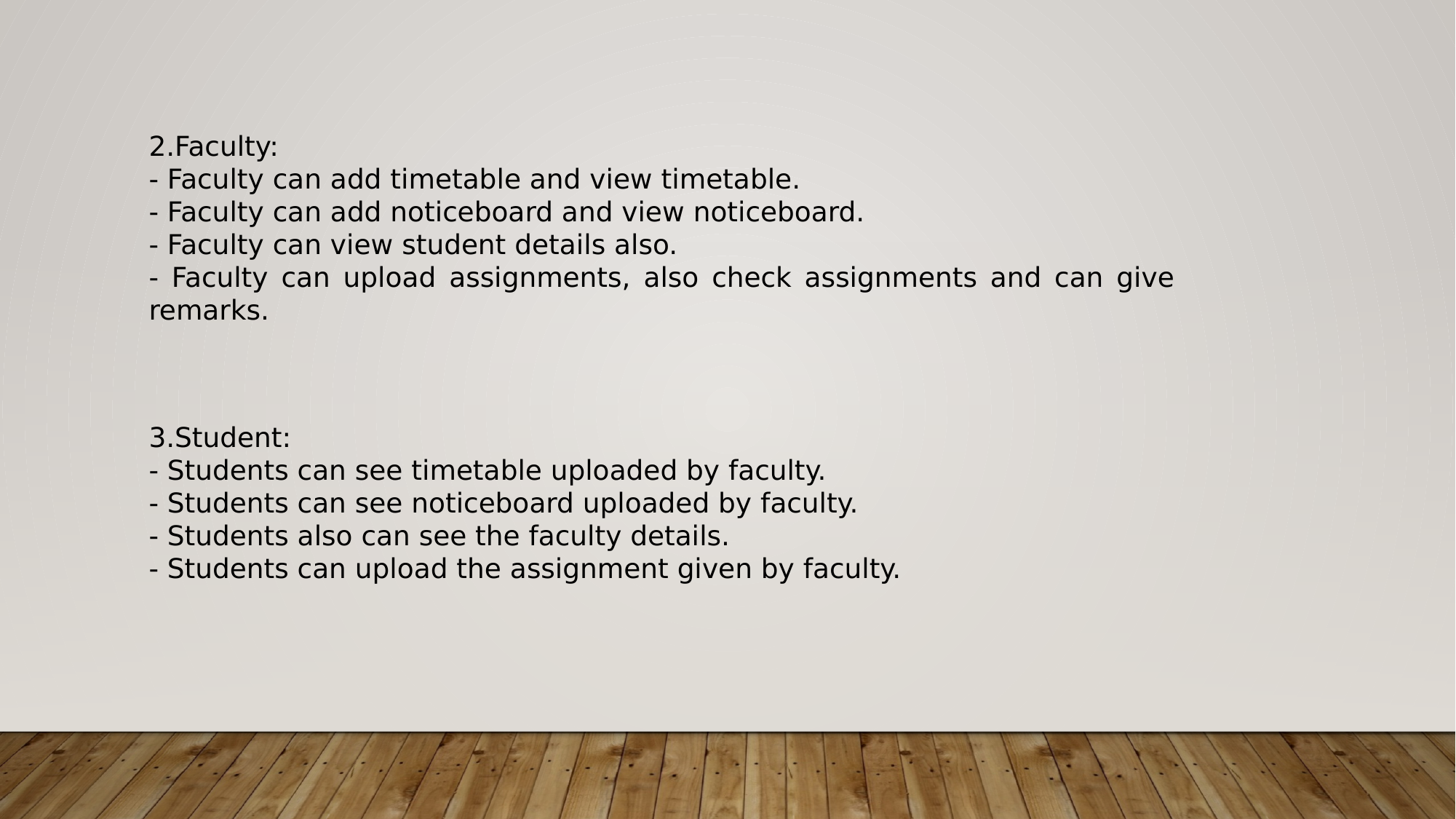

2.Faculty:
- Faculty can add timetable and view timetable.
- Faculty can add noticeboard and view noticeboard.
- Faculty can view student details also.
- Faculty can upload assignments, also check assignments and can give remarks.

3.Student:
- Students can see timetable uploaded by faculty.
- Students can see noticeboard uploaded by faculty.
- Students also can see the faculty details.
- Students can upload the assignment given by faculty.